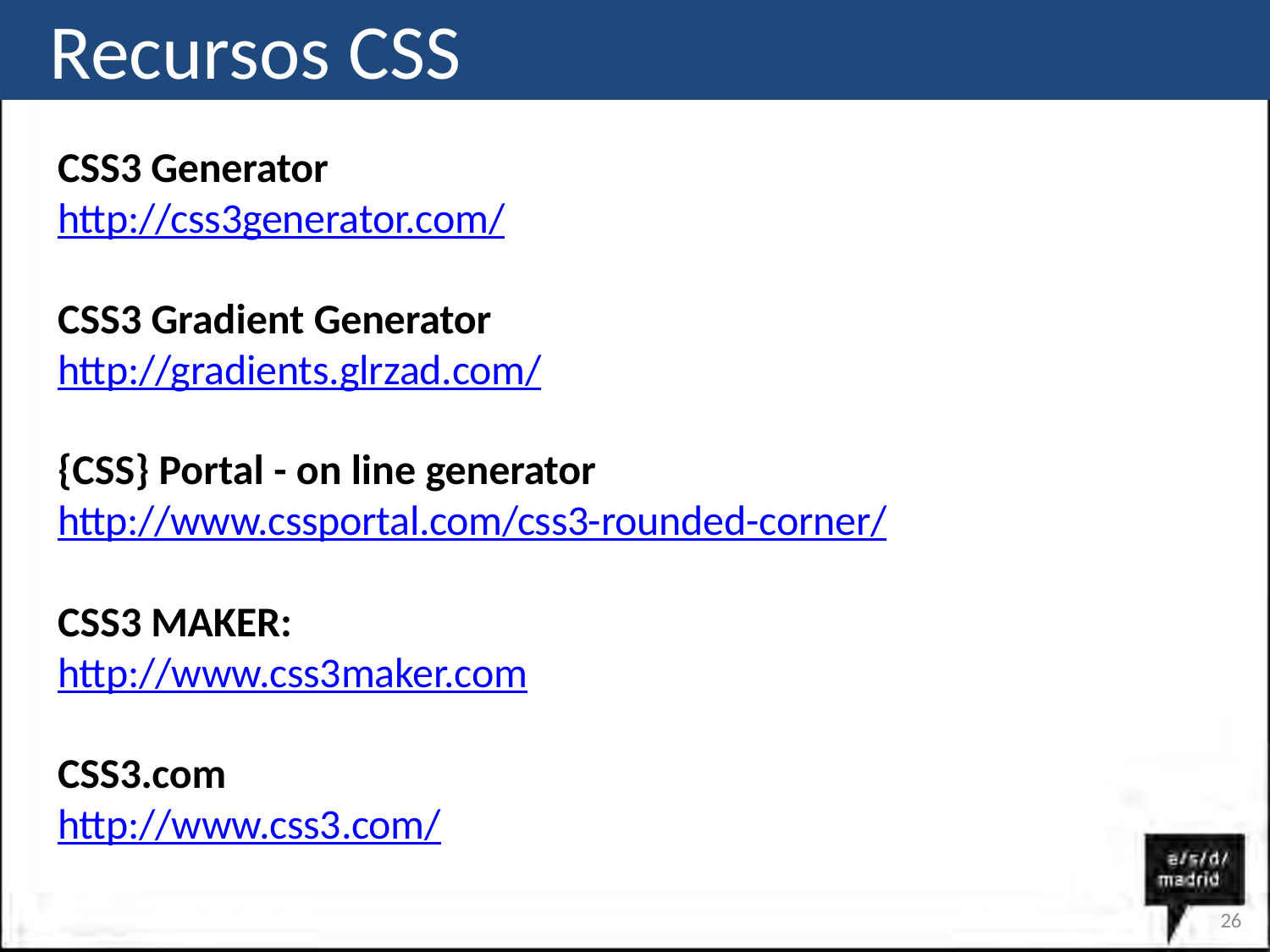

# Recursos CSS
CSS3 Generator
http://css3generator.com/

CSS3 Gradient Generator
http://gradients.glrzad.com/

{CSS} Portal - on line generator
http://www.cssportal.com/css3-rounded-corner/

CSS3 MAKER:
http://www.css3maker.com

CSS3.com
http://www.css3.com/
26